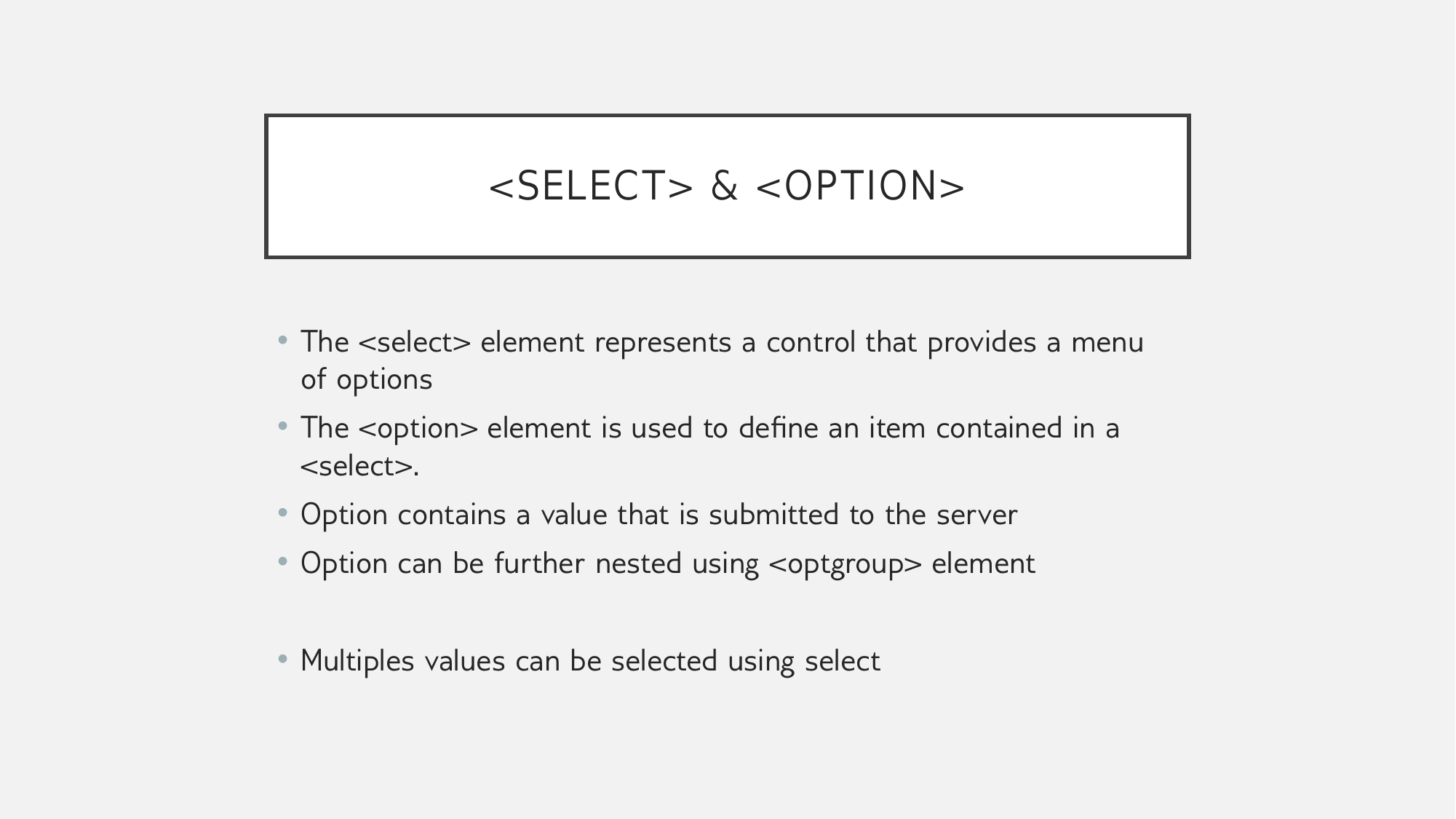

# <select> & <Option>
The <select> element represents a control that provides a menu of options
The <option> element is used to define an item contained in a <select>.
Option contains a value that is submitted to the server
Option can be further nested using <optgroup> element

Multiples values can be selected using select